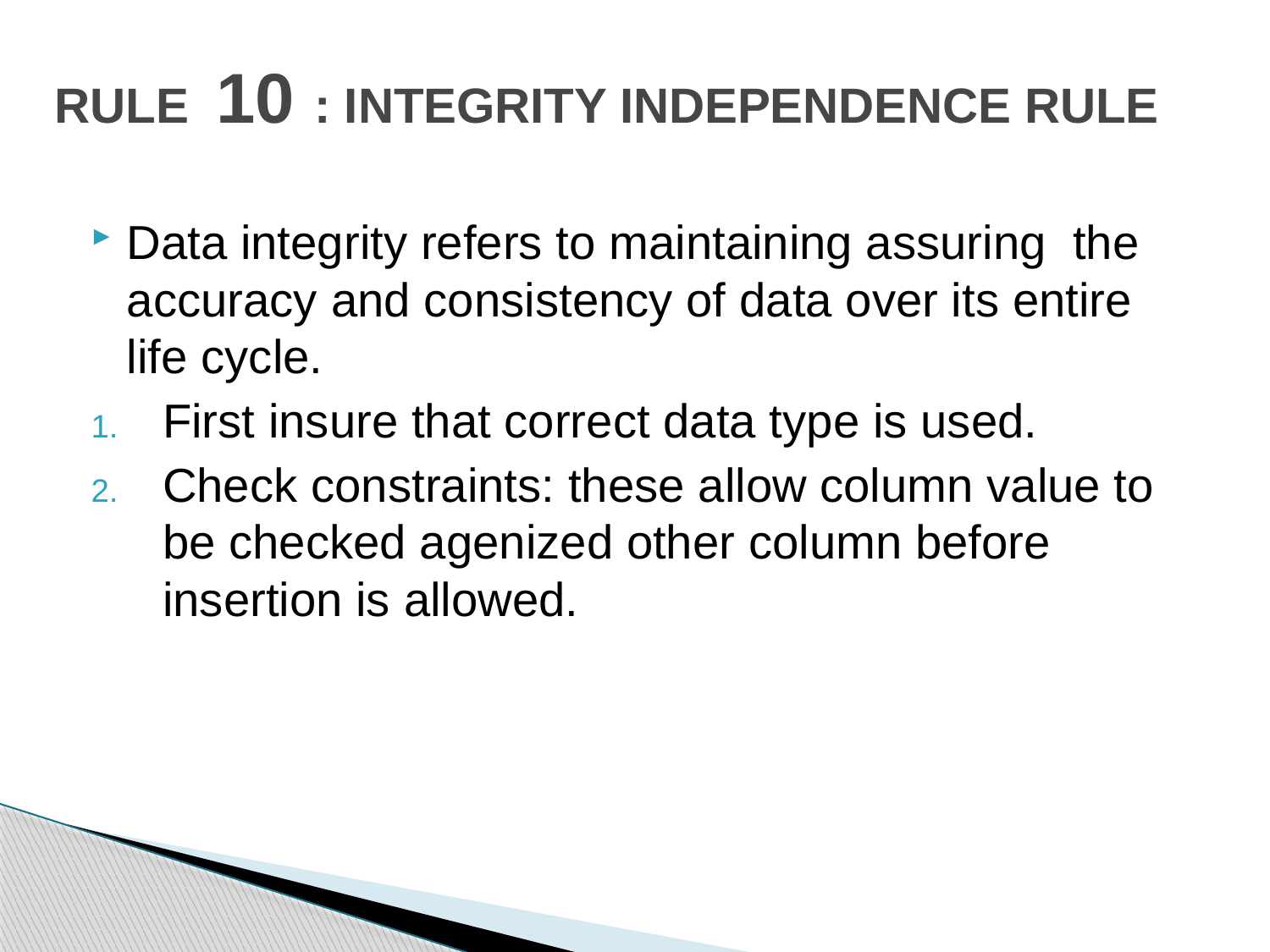

# RULE  10 : INTEGRITY INDEPENDENCE RULE
Data integrity refers to maintaining assuring  the accuracy and consistency of data over its entire life cycle.
First insure that correct data type is used.
Check constraints: these allow column value to be checked agenized other column before insertion is allowed.